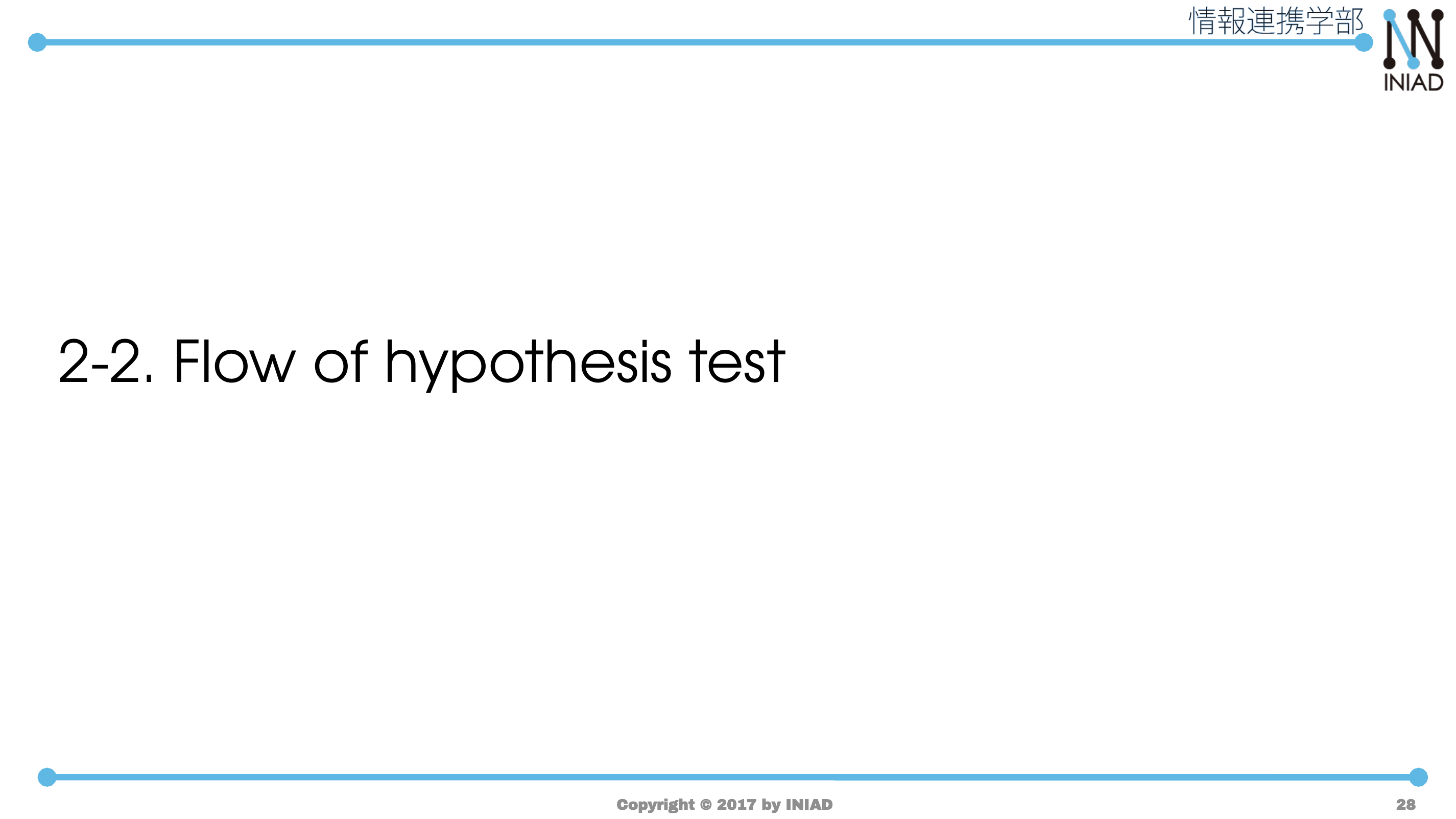

# 2-2. Flow of hypothesis test
Copyright © 2017 by INIAD
28